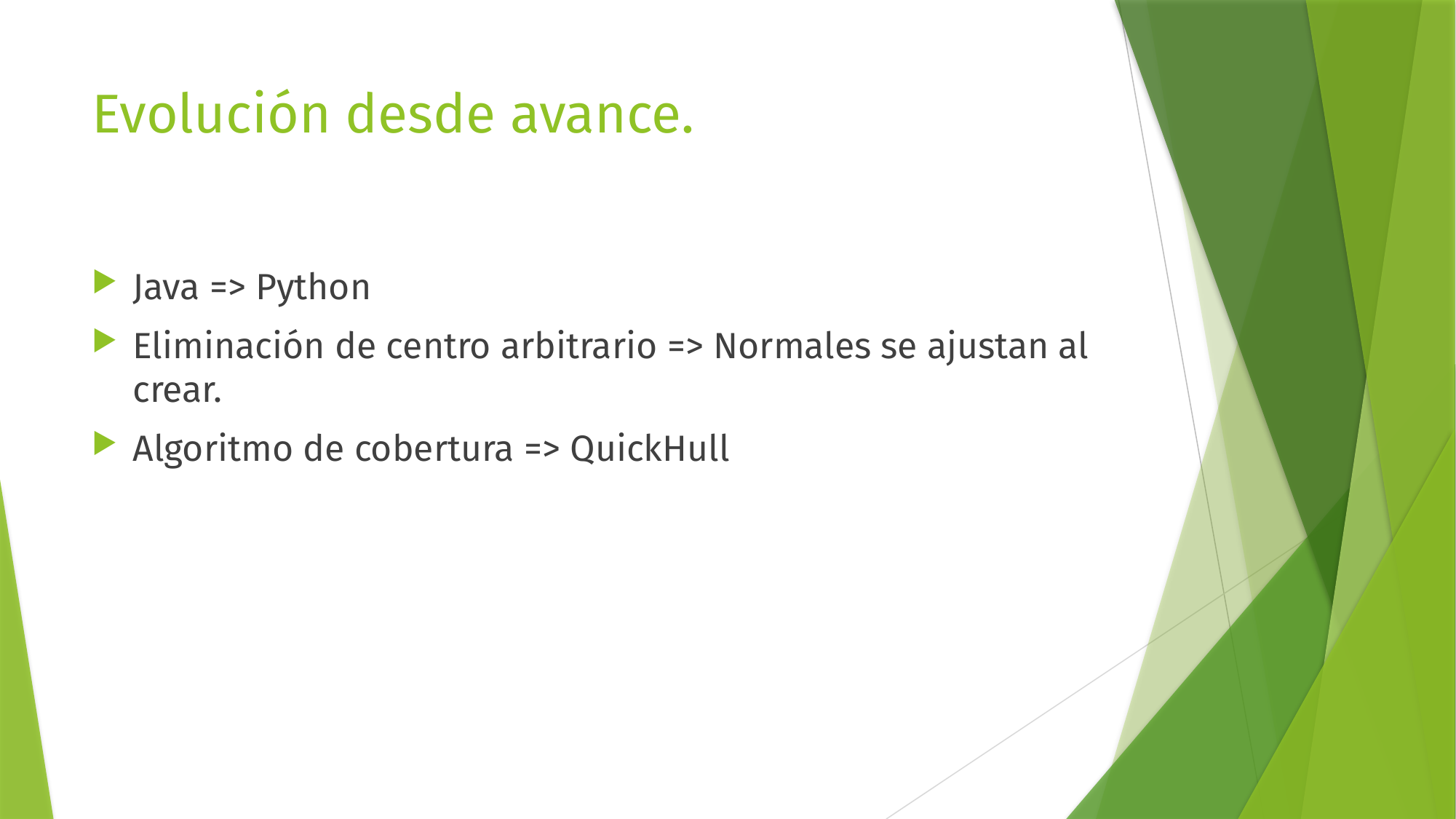

# Evolución desde avance.
Java => Python
Eliminación de centro arbitrario => Normales se ajustan al crear.
Algoritmo de cobertura => QuickHull